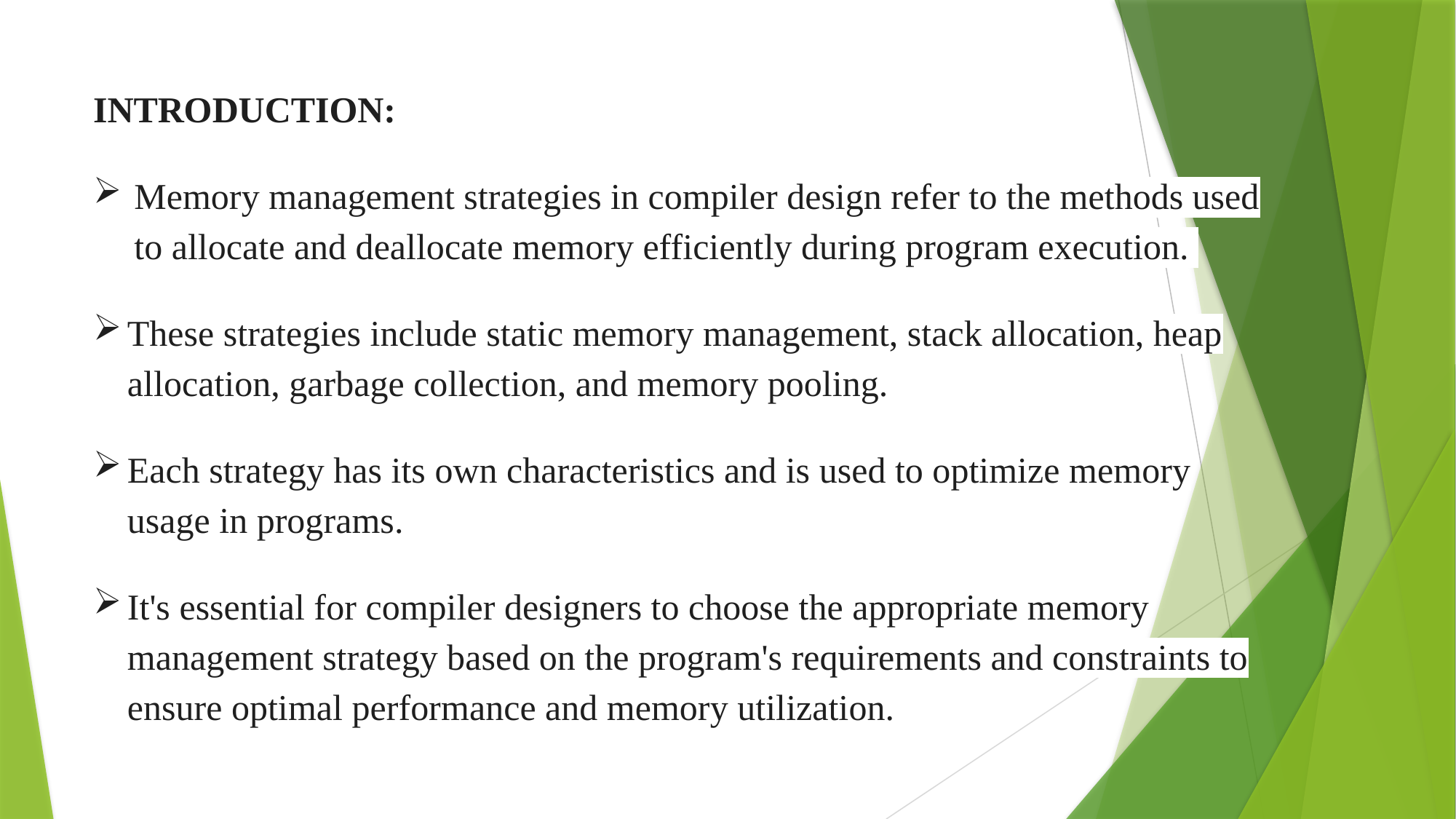

INTRODUCTION:
Memory management strategies in compiler design refer to the methods used to allocate and deallocate memory efficiently during program execution.
These strategies include static memory management, stack allocation, heap allocation, garbage collection, and memory pooling.
Each strategy has its own characteristics and is used to optimize memory usage in programs.
It's essential for compiler designers to choose the appropriate memory management strategy based on the program's requirements and constraints to ensure optimal performance and memory utilization.